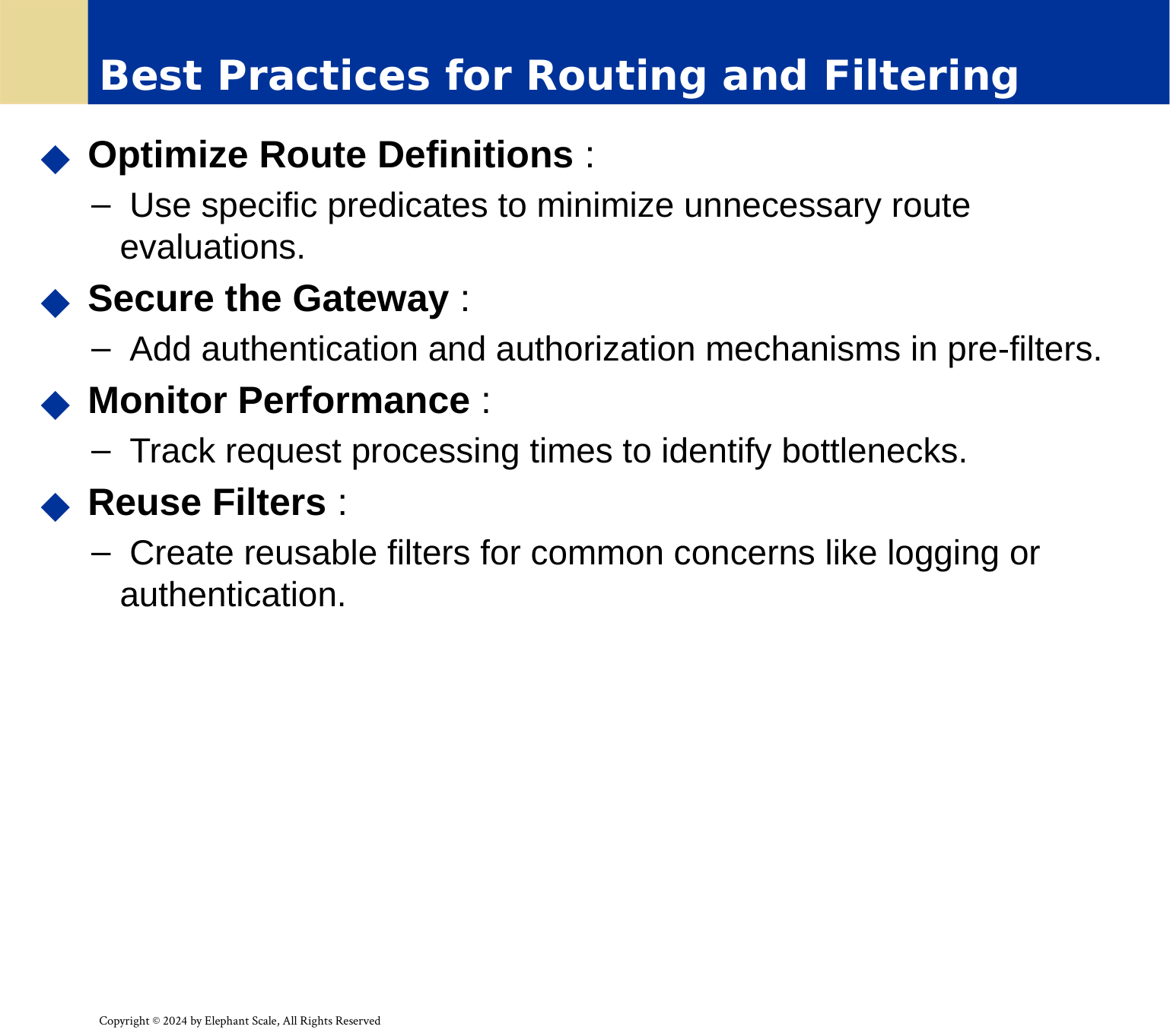

# Best Practices for Routing and Filtering
 Optimize Route Definitions :
 Use specific predicates to minimize unnecessary route evaluations.
 Secure the Gateway :
 Add authentication and authorization mechanisms in pre-filters.
 Monitor Performance :
 Track request processing times to identify bottlenecks.
 Reuse Filters :
 Create reusable filters for common concerns like logging or authentication.
Copyright © 2024 by Elephant Scale, All Rights Reserved